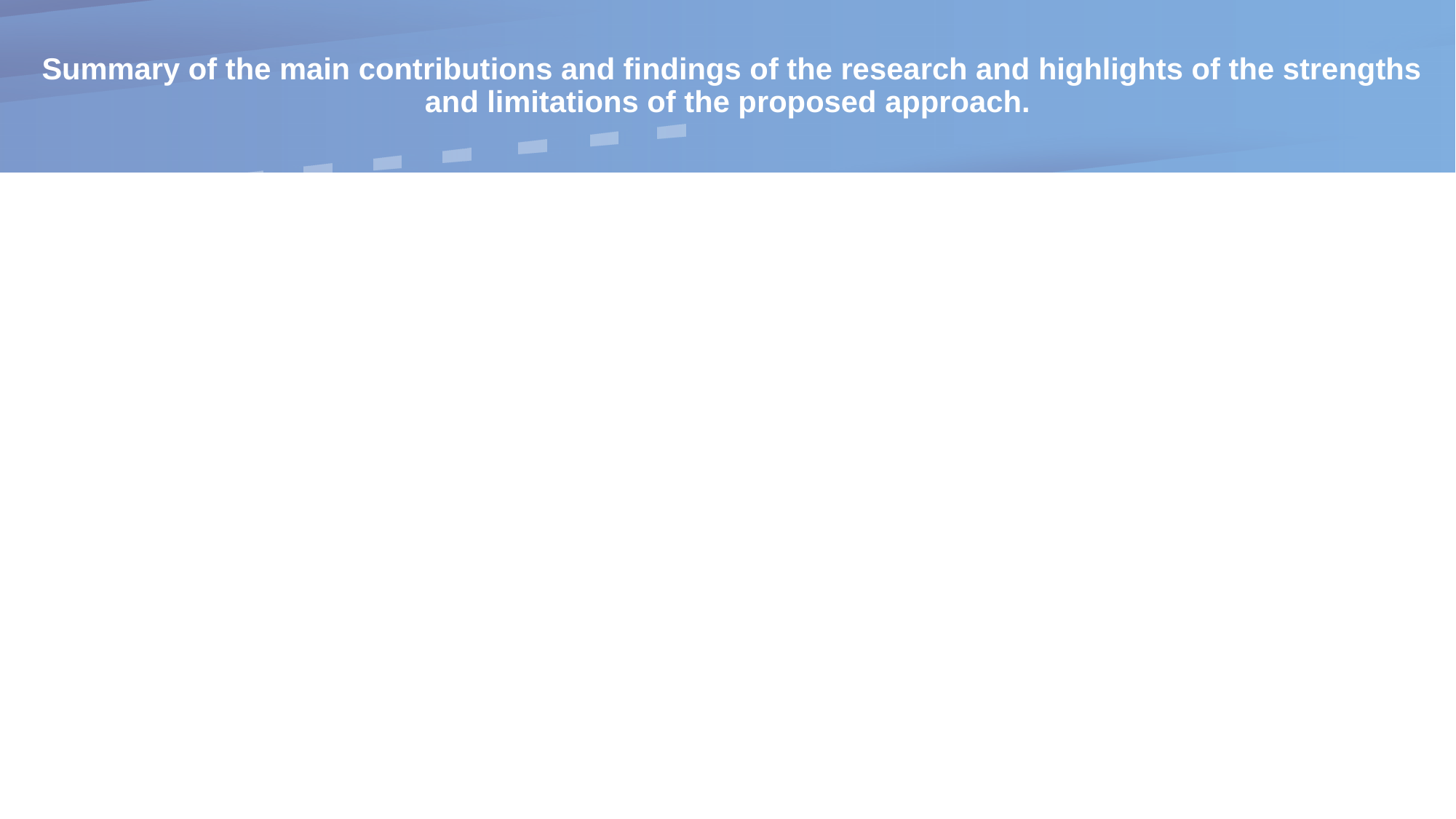

# Summary of the main contributions and findings of the research and highlights of the strengths and limitations of the proposed approach.